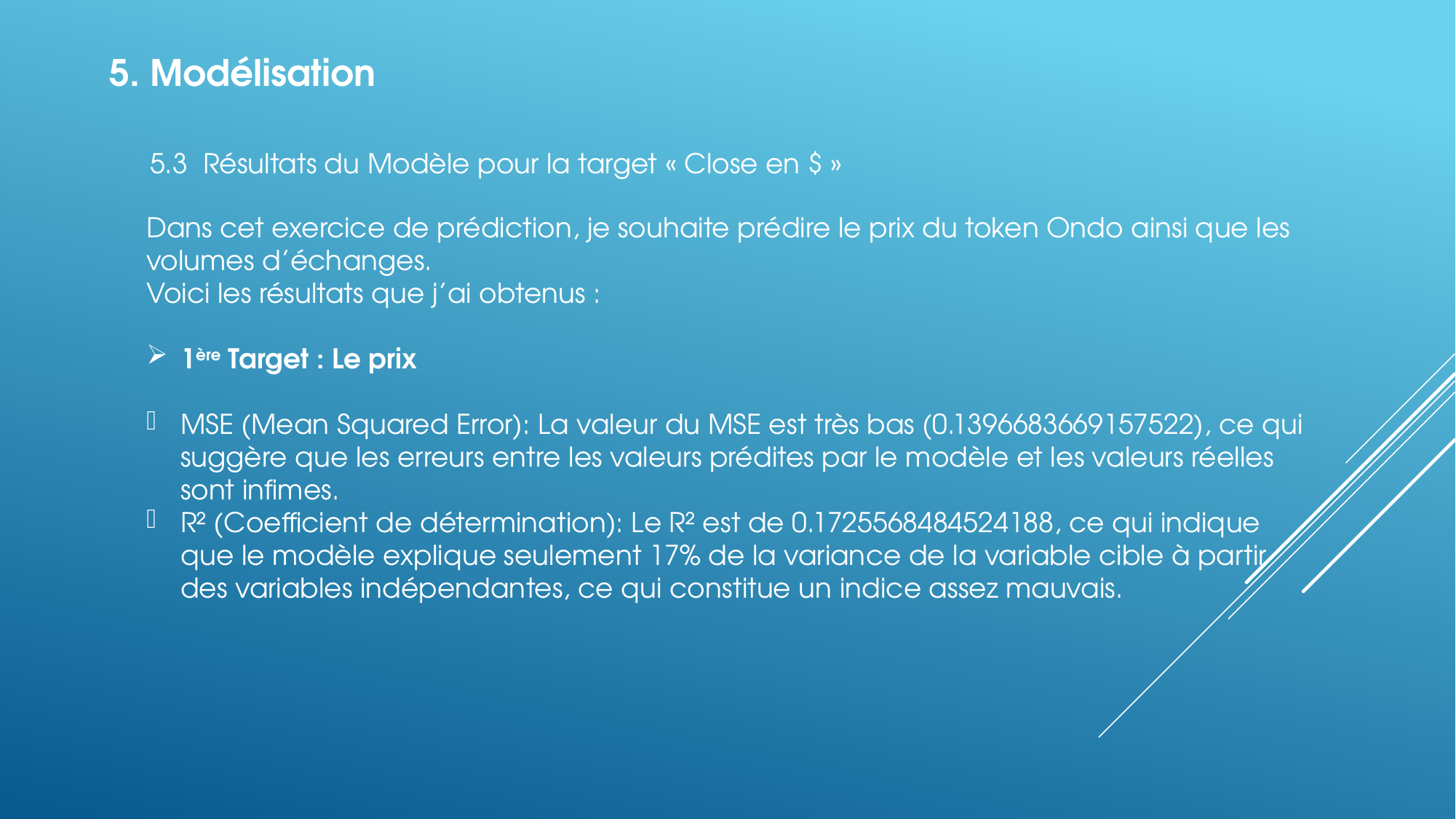

5. Modélisation

    5.3  Résultats du Modèle pour la target « Close en $ »
Dans cet exercice de prédiction, je souhaite prédire le prix du token Ondo ainsi que les volumes d’échanges.
Voici les résultats que j’ai obtenus :

1ère Target : Le prix

MSE (Mean Squared Error): La valeur du MSE est très bas (0.1396683669157522), ce qui suggère que les erreurs entre les valeurs prédites par le modèle et les valeurs réelles sont infimes.
R² (Coefficient de détermination): Le R² est de 0.1725568484524188, ce qui indique que le modèle explique seulement 17% de la variance de la variable cible à partir des variables indépendantes, ce qui constitue un indice assez mauvais.